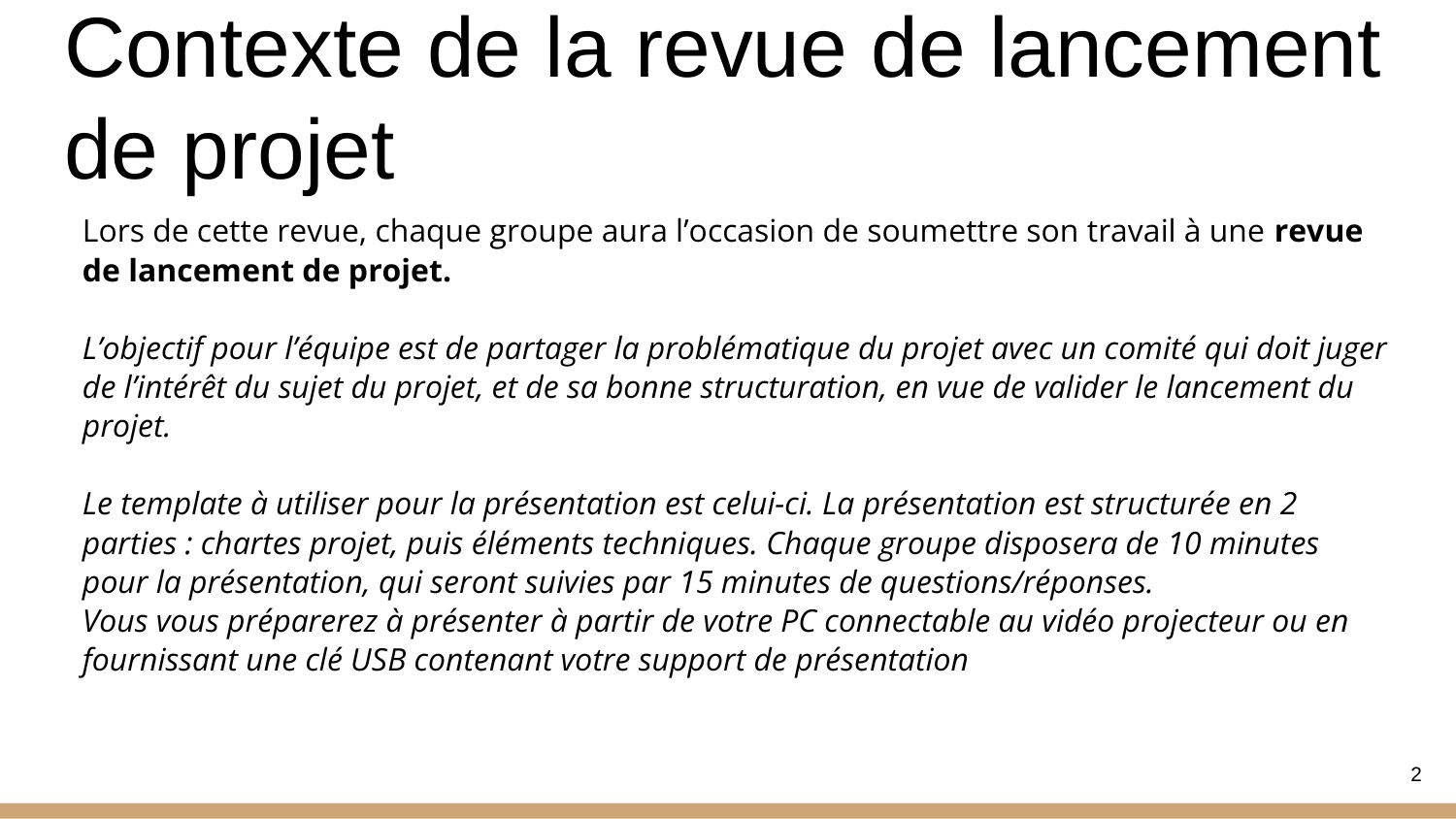

# Contexte de la revue de lancement de projet
Lors de cette revue, chaque groupe aura l’occasion de soumettre son travail à une revue de lancement de projet.

L’objectif pour l’équipe est de partager la problématique du projet avec un comité qui doit juger de l’intérêt du sujet du projet, et de sa bonne structuration, en vue de valider le lancement du projet.

Le template à utiliser pour la présentation est celui-ci. La présentation est structurée en 2 parties : chartes projet, puis éléments techniques. Chaque groupe disposera de 10 minutes pour la présentation, qui seront suivies par 15 minutes de questions/réponses.
Vous vous préparerez à présenter à partir de votre PC connectable au vidéo projecteur ou en fournissant une clé USB contenant votre support de présentation

2